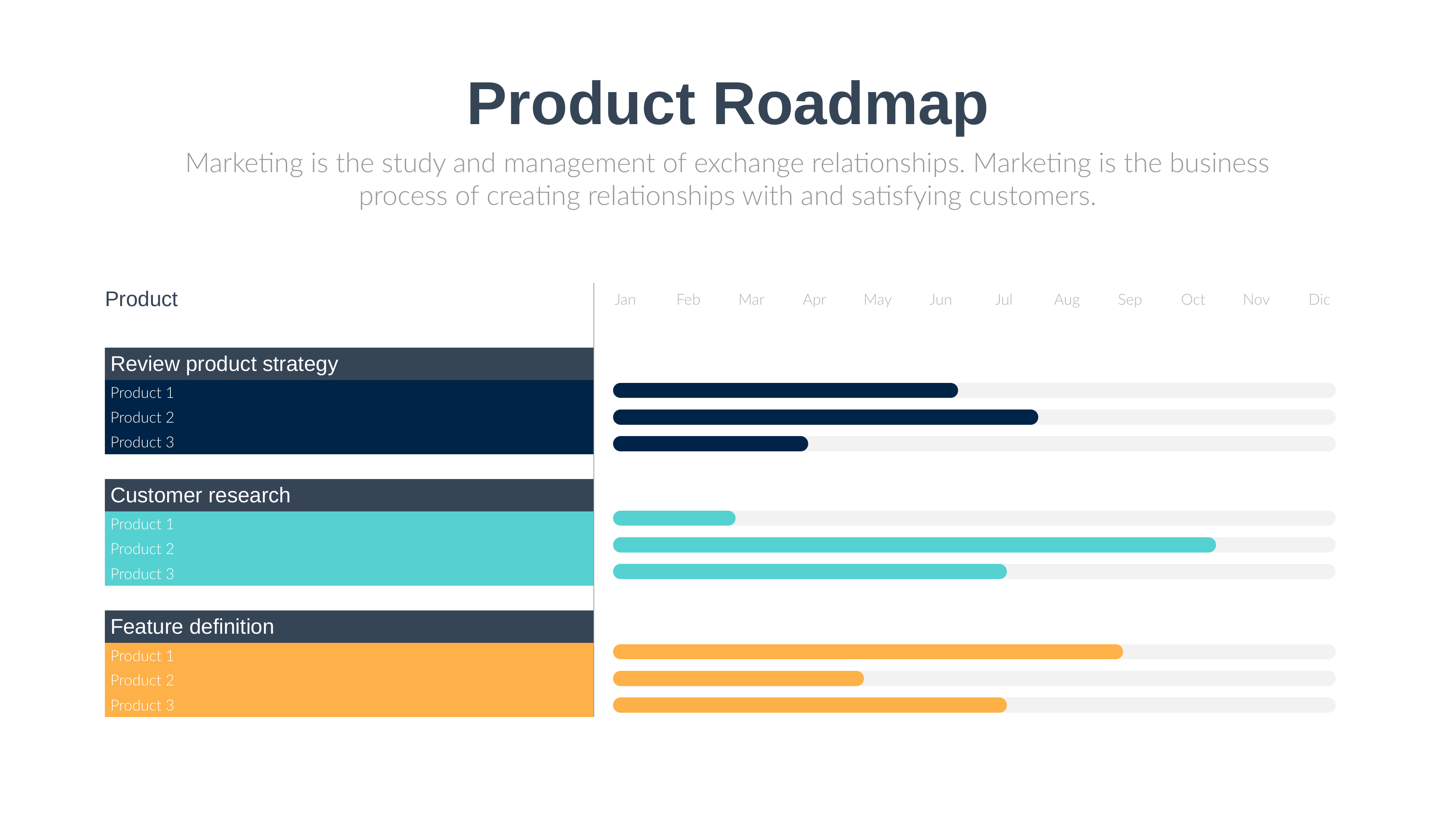

Product Roadmap
Marketing is the study and management of exchange relationships. Marketing is the business process of creating relationships with and satisfying customers.
| Product |  | Jan | Feb | Mar | Apr | May | Jun | Jul | Aug | Sep | Oct | Nov | Dic |
| --- | --- | --- | --- | --- | --- | --- | --- | --- | --- | --- | --- | --- | --- |
|  |  |  |  |  |  |  |  |  |  |  |  |  |  |
| Review product strategy |  |  |  |  |  |  |  |  |  |  |  |  |  |
| Product 1 |  |  |  |  |  |  |  |  |  |  |  |  |  |
| Product 2 |  |  |  |  |  |  |  |  |  |  |  |  |  |
| Product 3 |  |  |  |  |  |  |  |  |  |  |  |  |  |
|  |  |  |  |  |  |  |  |  |  |  |  |  |  |
| Customer research |  |  |  |  |  |  |  |  |  |  |  |  |  |
| Product 1 |  |  |  |  |  |  |  |  |  |  |  |  |  |
| Product 2 |  |  |  |  |  |  |  |  |  |  |  |  |  |
| Product 3 |  |  |  |  |  |  |  |  |  |  |  |  |  |
|  |  |  |  |  |  |  |  |  |  |  |  |  |  |
| Feature definition |  |  |  |  |  |  |  |  |  |  |  |  |  |
| Product 1 |  |  |  |  |  |  |  |  |  |  |  |  |  |
| Product 2 |  |  |  |  |  |  |  |  |  |  |  |  |  |
| Product 3 |  |  |  |  |  |  |  |  |  |  |  |  |  |